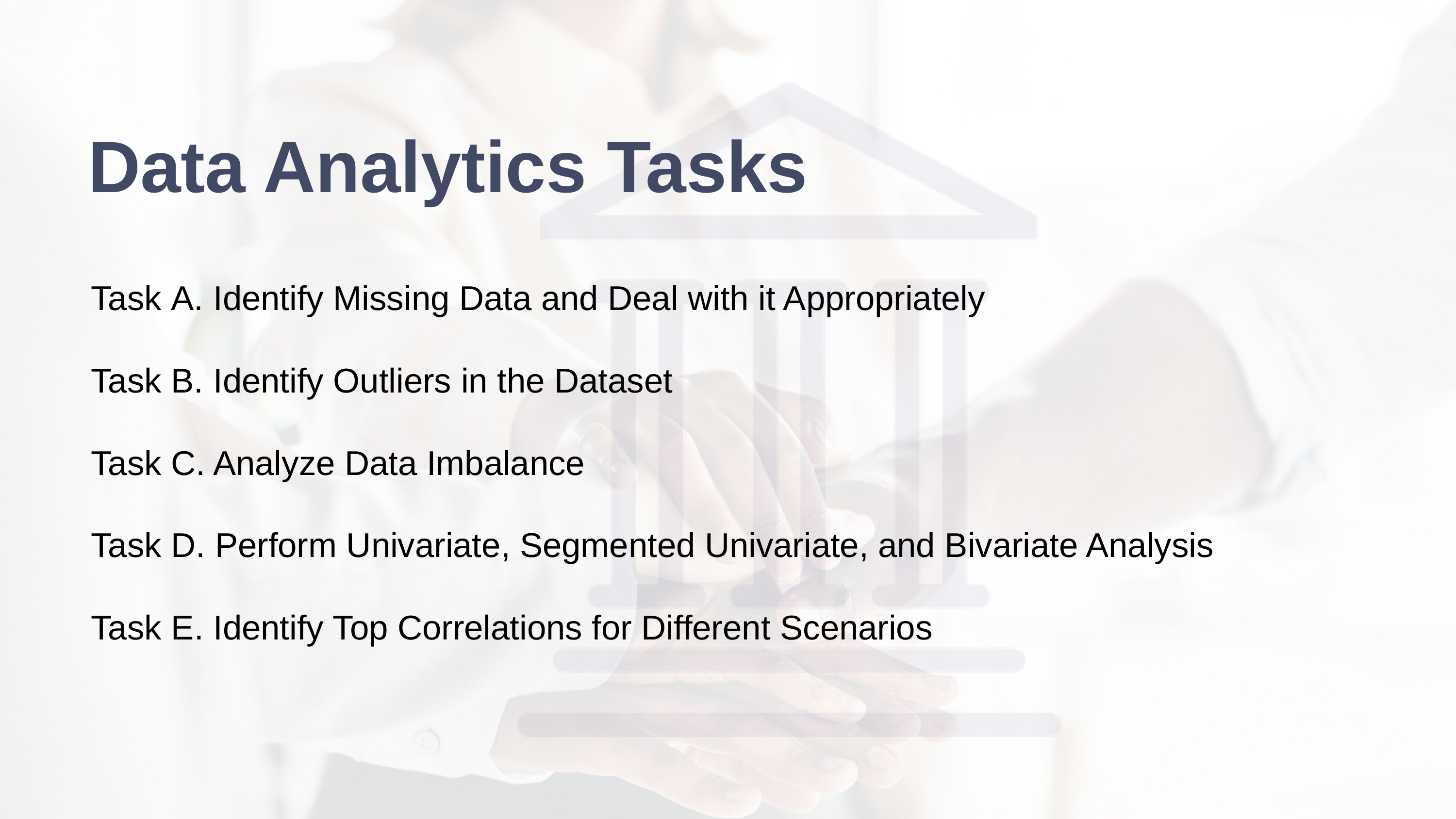

Data Analytics Tasks
Task A. Identify Missing Data and Deal with it Appropriately

Task B. Identify Outliers in the Dataset

Task C. Analyze Data Imbalance

Task D. Perform Univariate, Segmented Univariate, and Bivariate Analysis

Task E. Identify Top Correlations for Different Scenarios